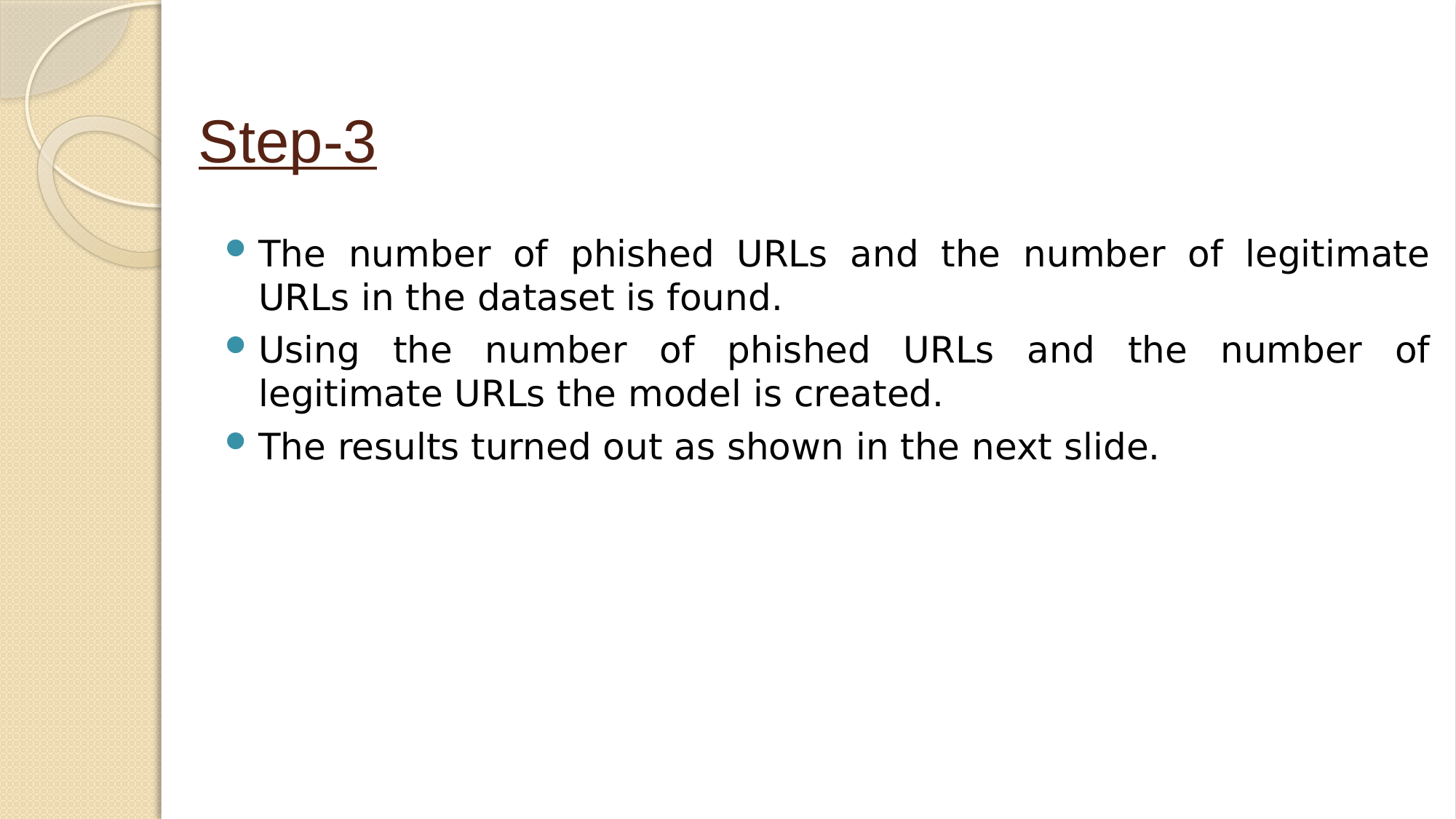

# Step-3
The number of phished URLs and the number of legitimate URLs in the dataset is found.
Using the number of phished URLs and the number of legitimate URLs the model is created.
The results turned out as shown in the next slide.